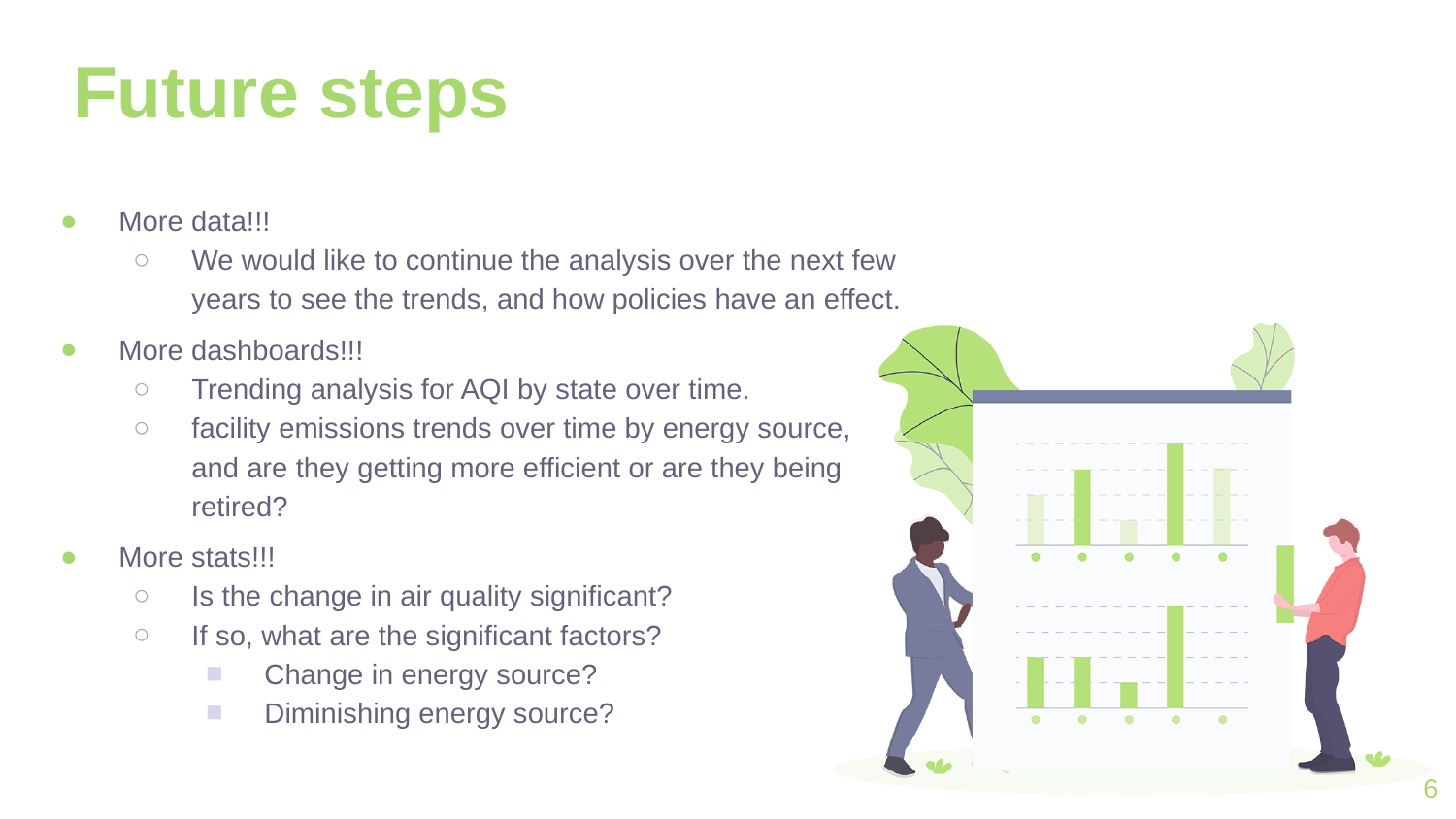

Future steps
More data!!!
We would like to continue the analysis over the next few years to see the trends, and how policies have an effect.
More dashboards!!!
Trending analysis for AQI by state over time.
facility emissions trends over time by energy source, and are they getting more efficient or are they being retired?
More stats!!!
Is the change in air quality significant?
If so, what are the significant factors?
Change in energy source?
Diminishing energy source?
6